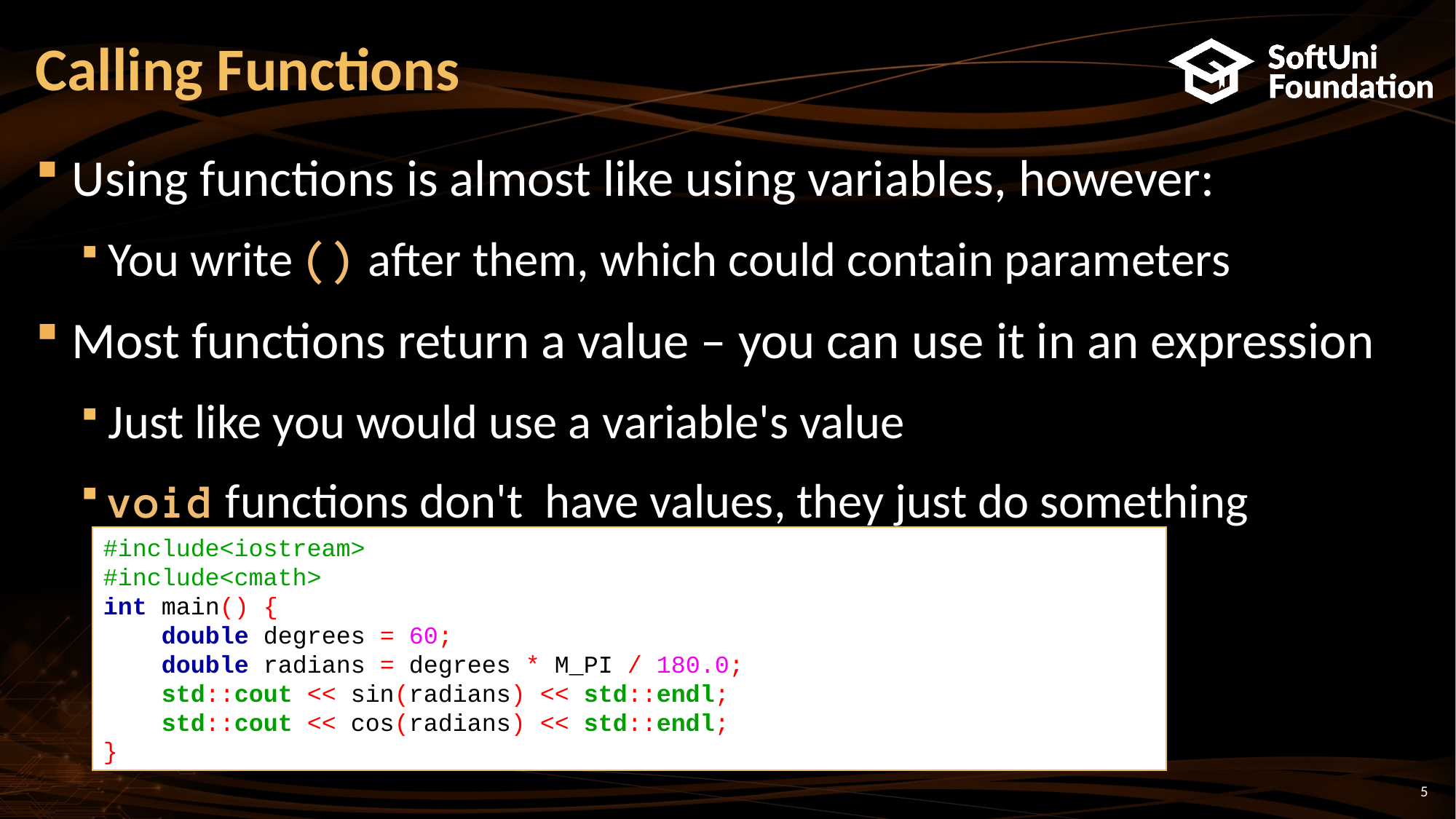

# Calling Functions
Using functions is almost like using variables, however:
You write () after them, which could contain parameters
Most functions return a value – you can use it in an expression
Just like you would use a variable's value
void functions don't  have values, they just do something

#include<iostream>
#include<cmath>
int main() {
    double degrees = 60;
    double radians = degrees * M_PI / 180.0;
    std::cout << sin(radians) << std::endl;
    std::cout << cos(radians) << std::endl;
}
5